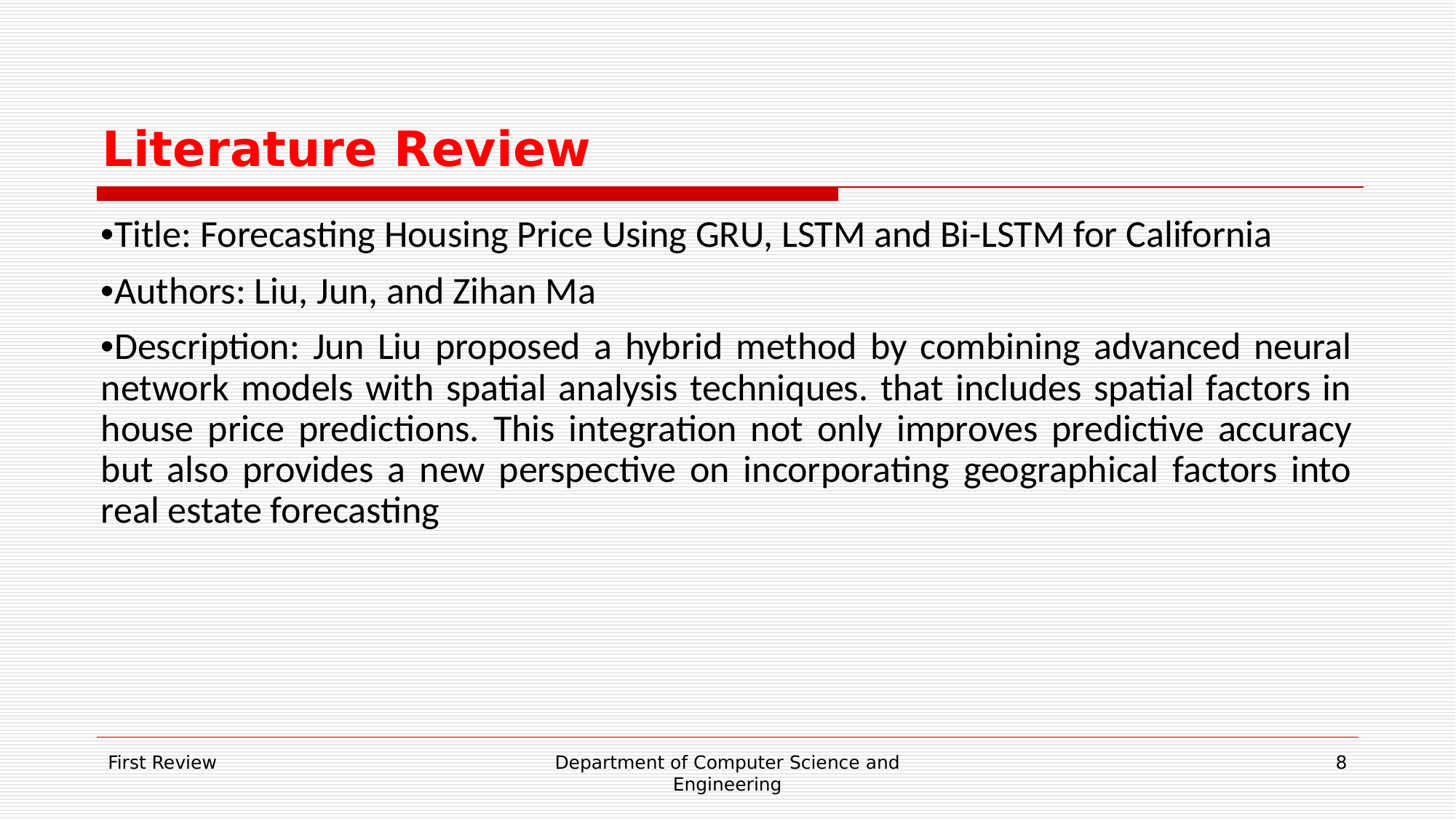

# Literature Review
•Title: Forecasting Housing Price Using GRU, LSTM and Bi-LSTM for California
•Authors: Liu, Jun, and Zihan Ma
•Description: Jun Liu proposed a hybrid method by combining advanced neural network models with spatial analysis techniques. that includes spatial factors in house price predictions. This integration not only improves predictive accuracy but also provides a new perspective on incorporating geographical factors into real estate forecasting
First Review
Department of Computer Science and Engineering
8